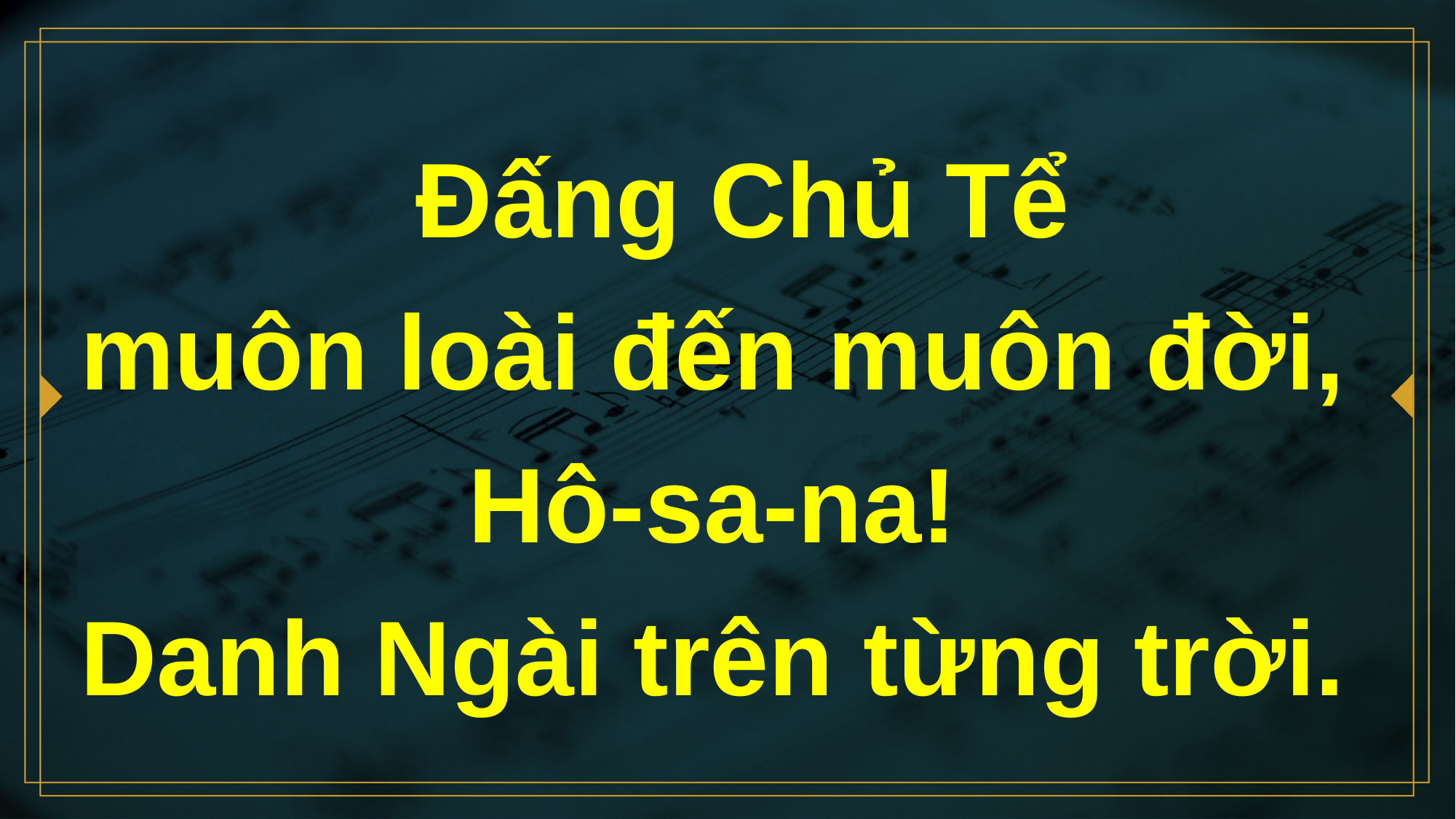

# Đấng Chủ Tể muôn loài đến muôn đời, Hô-sa-na! Danh Ngài trên từng trời.